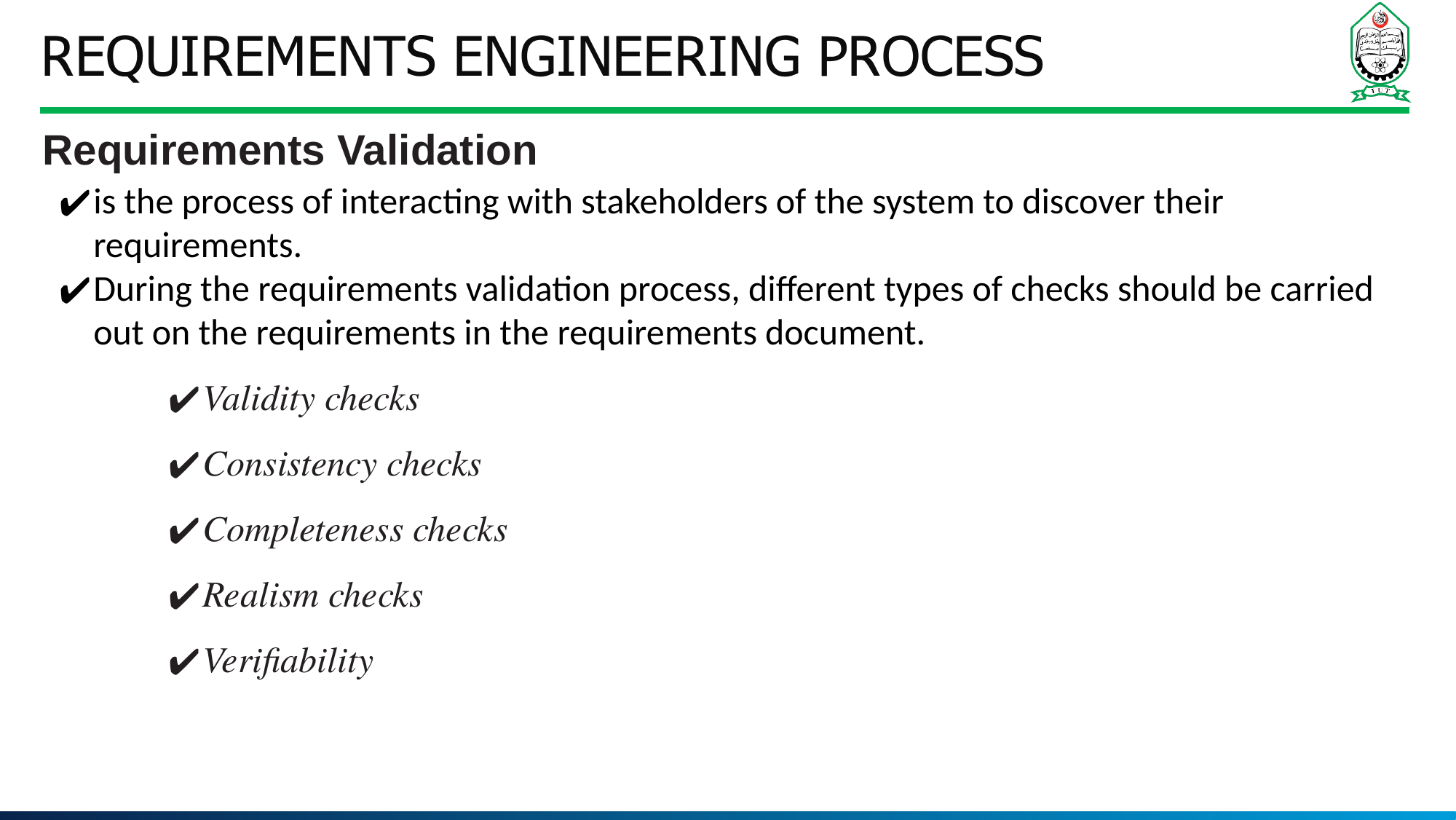

# requirements engineering process
Requirements Validation
is the process of interacting with stakeholders of the system to discover their requirements.
During the requirements validation process, different types of checks should be carried out on the requirements in the requirements document.
Validity checks
Consistency checks
Completeness checks
Realism checks
Verifiability